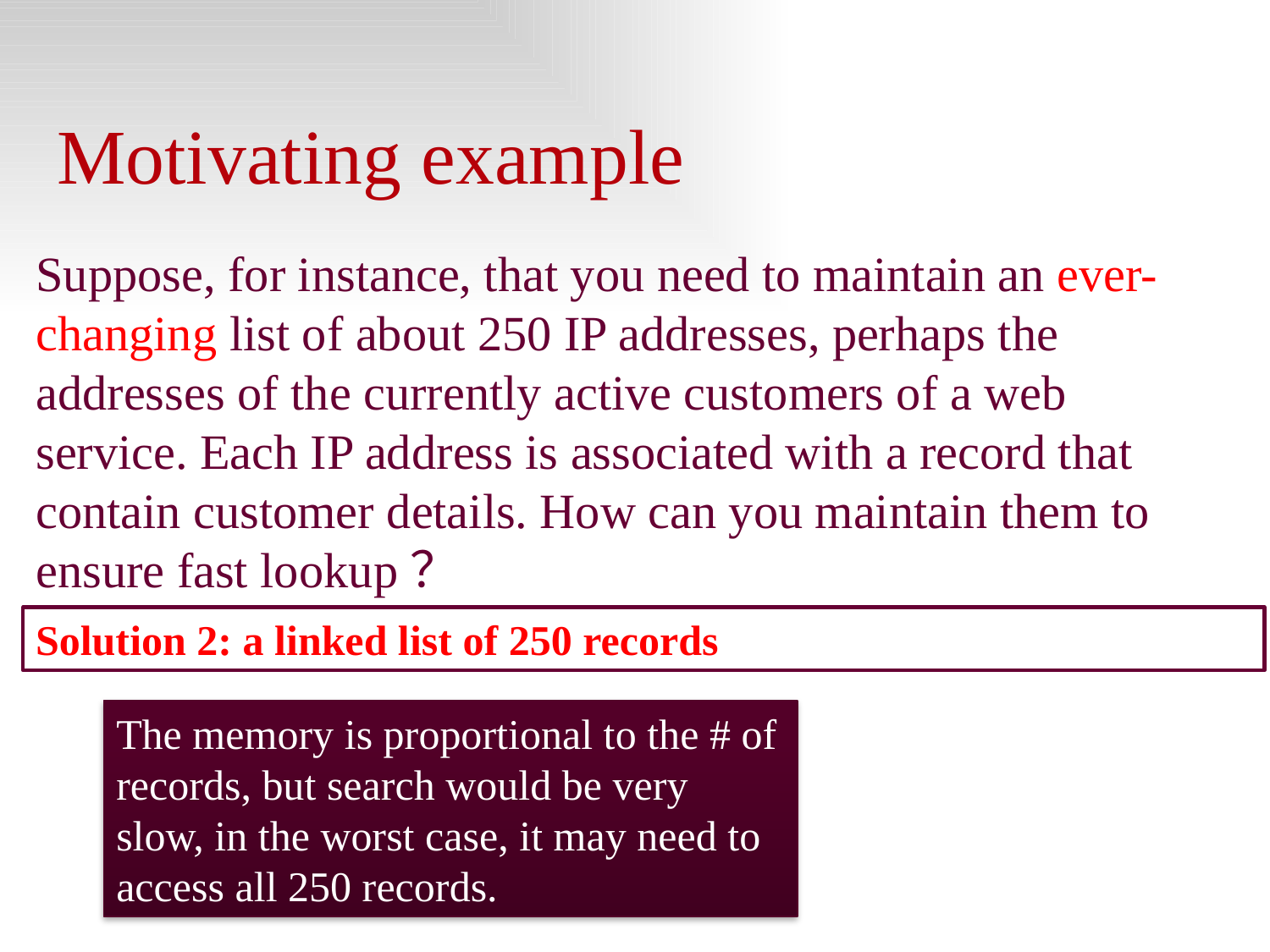

# Motivating example
Suppose, for instance, that you need to maintain an ever-changing list of about 250 IP addresses, perhaps the addresses of the currently active customers of a web service. Each IP address is associated with a record that contain customer details. How can you maintain them to ensure fast lookup？
Solution 2: a linked list of 250 records
The memory is proportional to the # of records, but search would be very slow, in the worst case, it may need to access all 250 records.